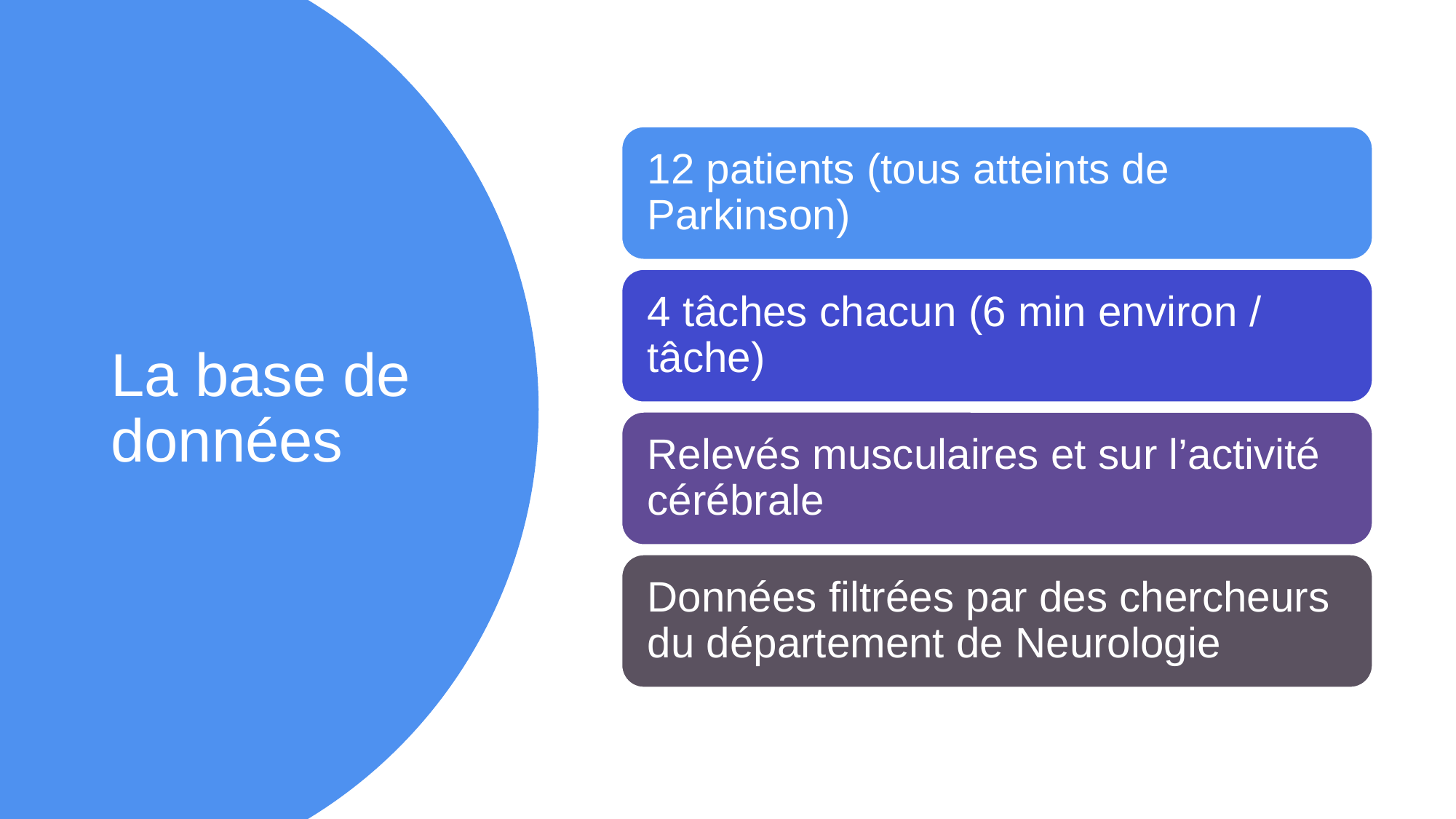

12 patients (tous atteints de Parkinson)
4 tâches chacun (6 min environ / tâche)
Relevés musculaires et sur l’activité cérébrale
Données filtrées par des chercheurs du département de Neurologie
# La base de données
3